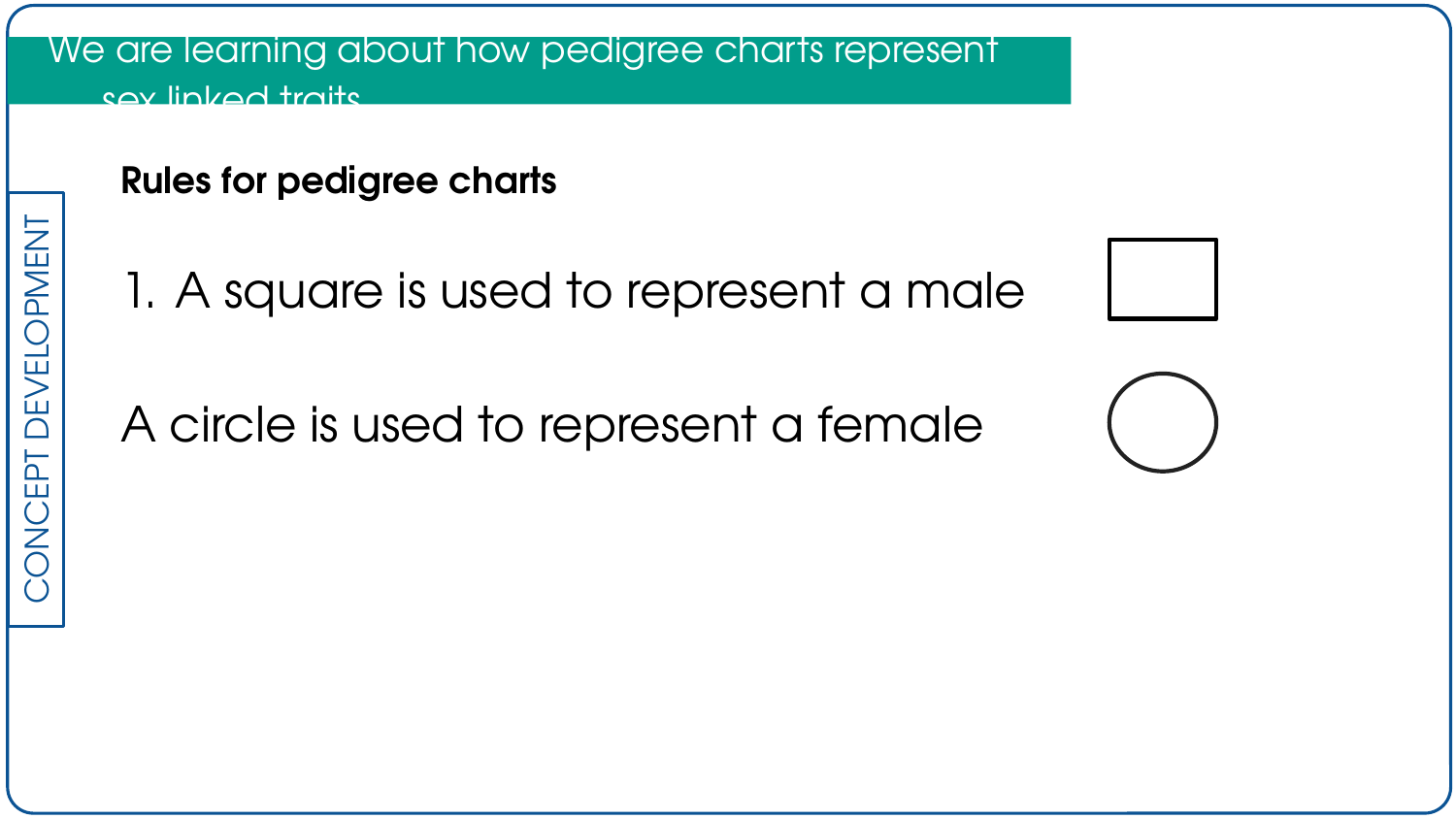

We are learning about how pedigree charts represent sex linked traits
Rules for pedigree charts

A square is used to represent a male

A circle is used to represent a female